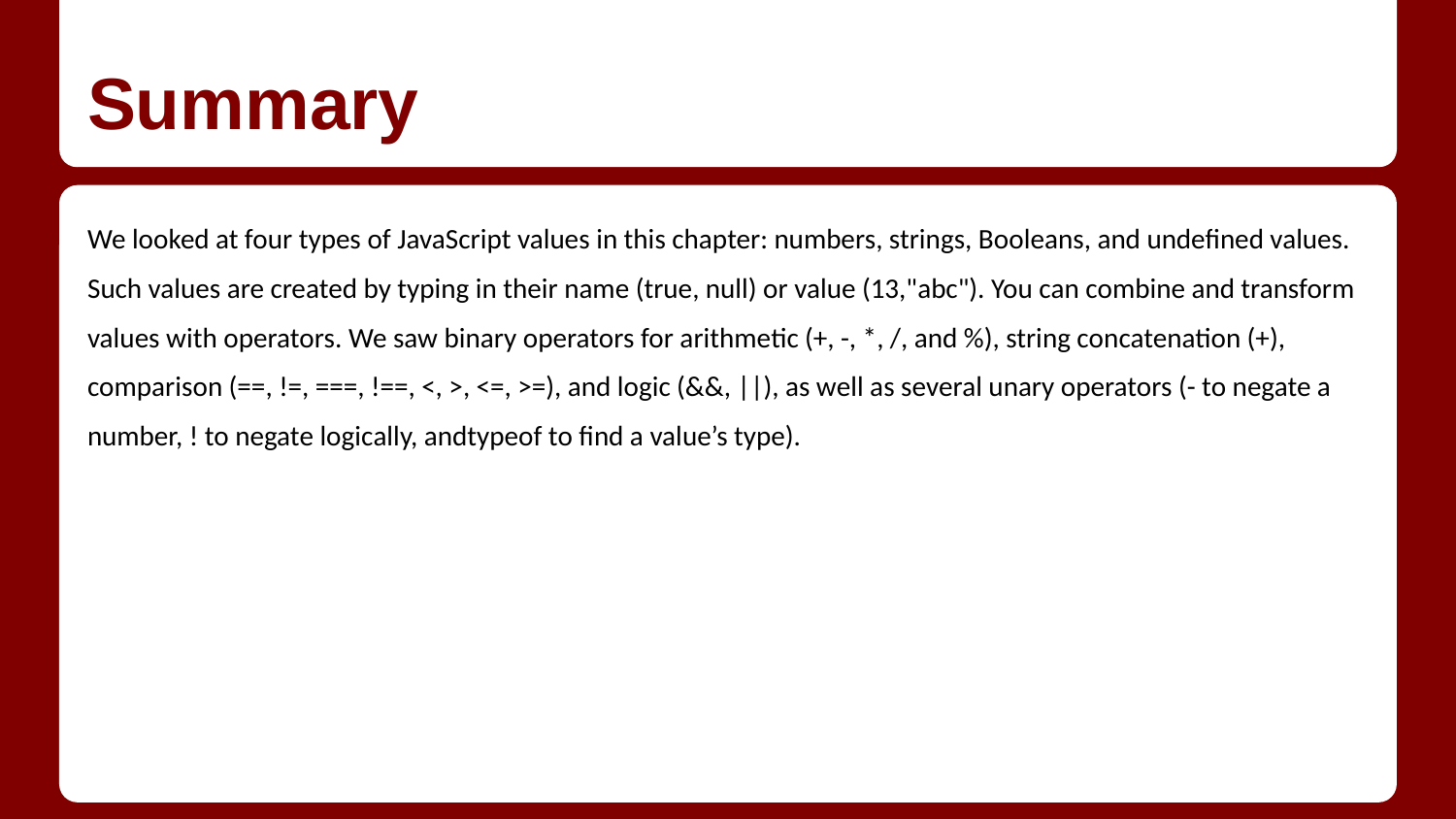

# Summary
We looked at four types of JavaScript values in this chapter: numbers, strings, Booleans, and undefined values.
Such values are created by typing in their name (true, null) or value (13,"abc"). You can combine and transform values with operators. We saw binary operators for arithmetic (+, -, *, /, and %), string concatenation (+), comparison (==, !=, ===, !==, <, >, <=, >=), and logic (&&, ||), as well as several unary operators (- to negate a number, ! to negate logically, andtypeof to find a value’s type).